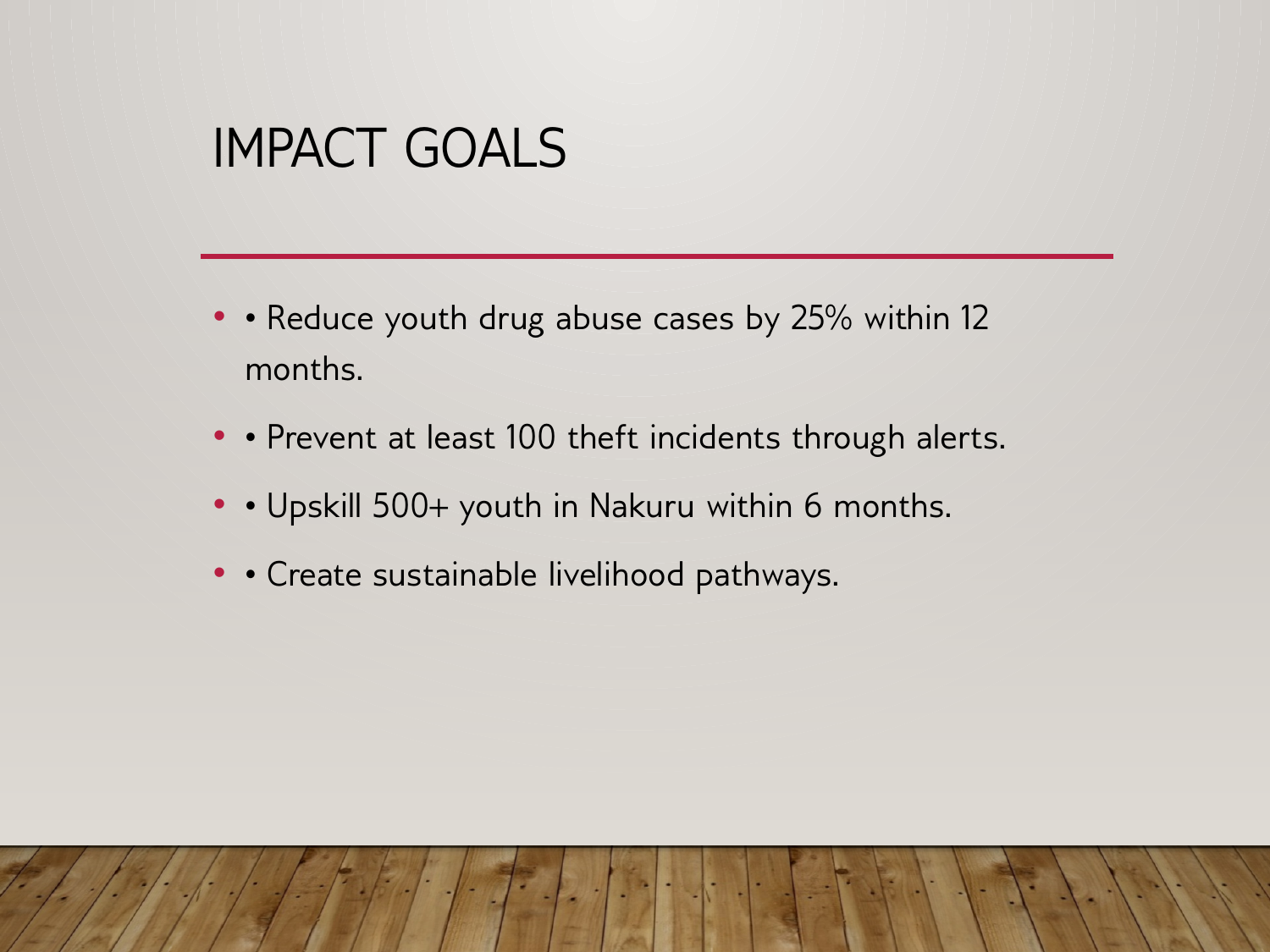

# Impact Goals
• Reduce youth drug abuse cases by 25% within 12 months.
• Prevent at least 100 theft incidents through alerts.
• Upskill 500+ youth in Nakuru within 6 months.
• Create sustainable livelihood pathways.